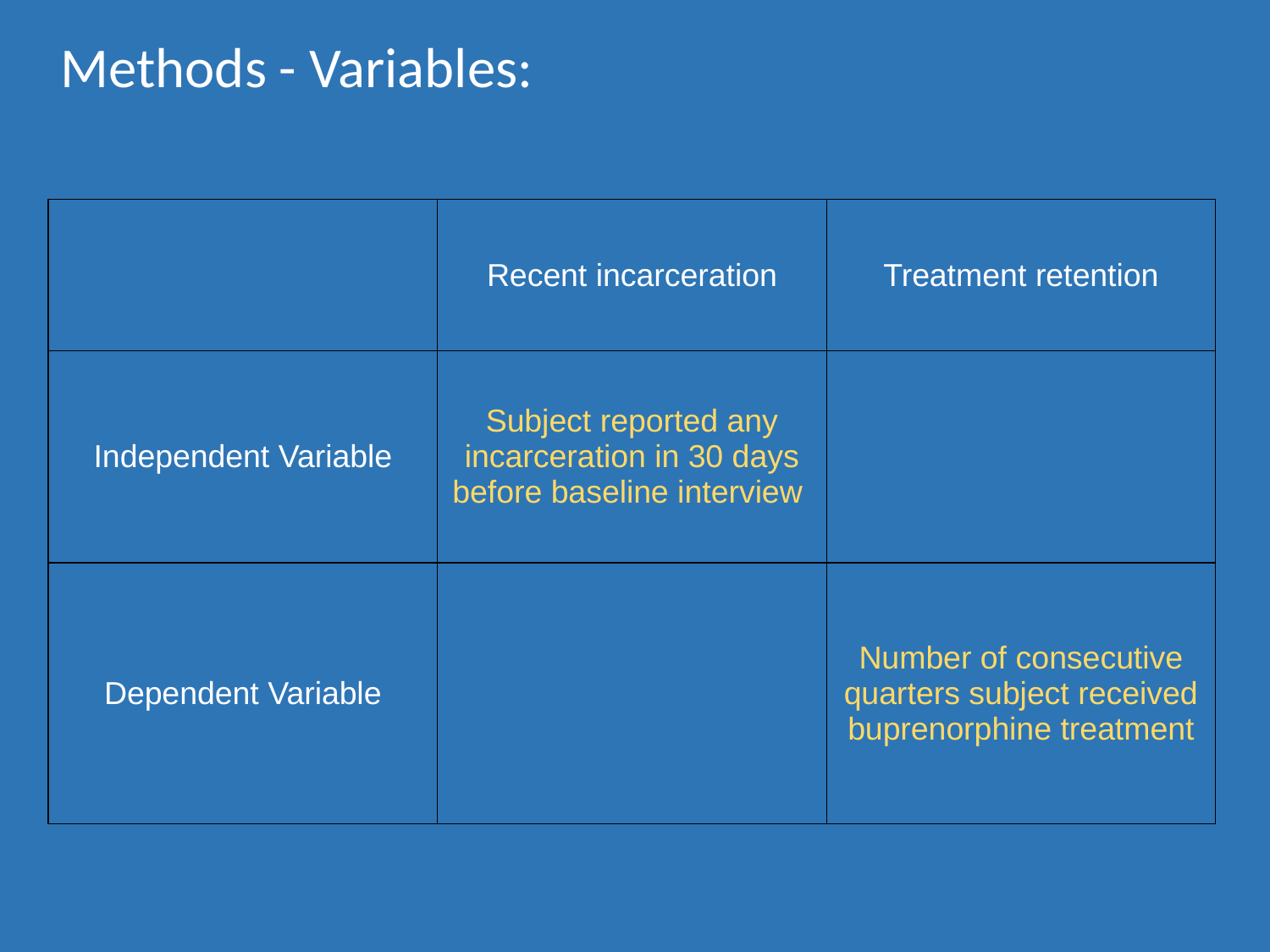

Methods - Variables:
|  | Recent incarceration | Treatment retention |
| --- | --- | --- |
| Independent Variable | Subject reported any incarceration in 30 days before baseline interview |  |
| Dependent Variable |  | Number of consecutive quarters subject received buprenorphine treatment |